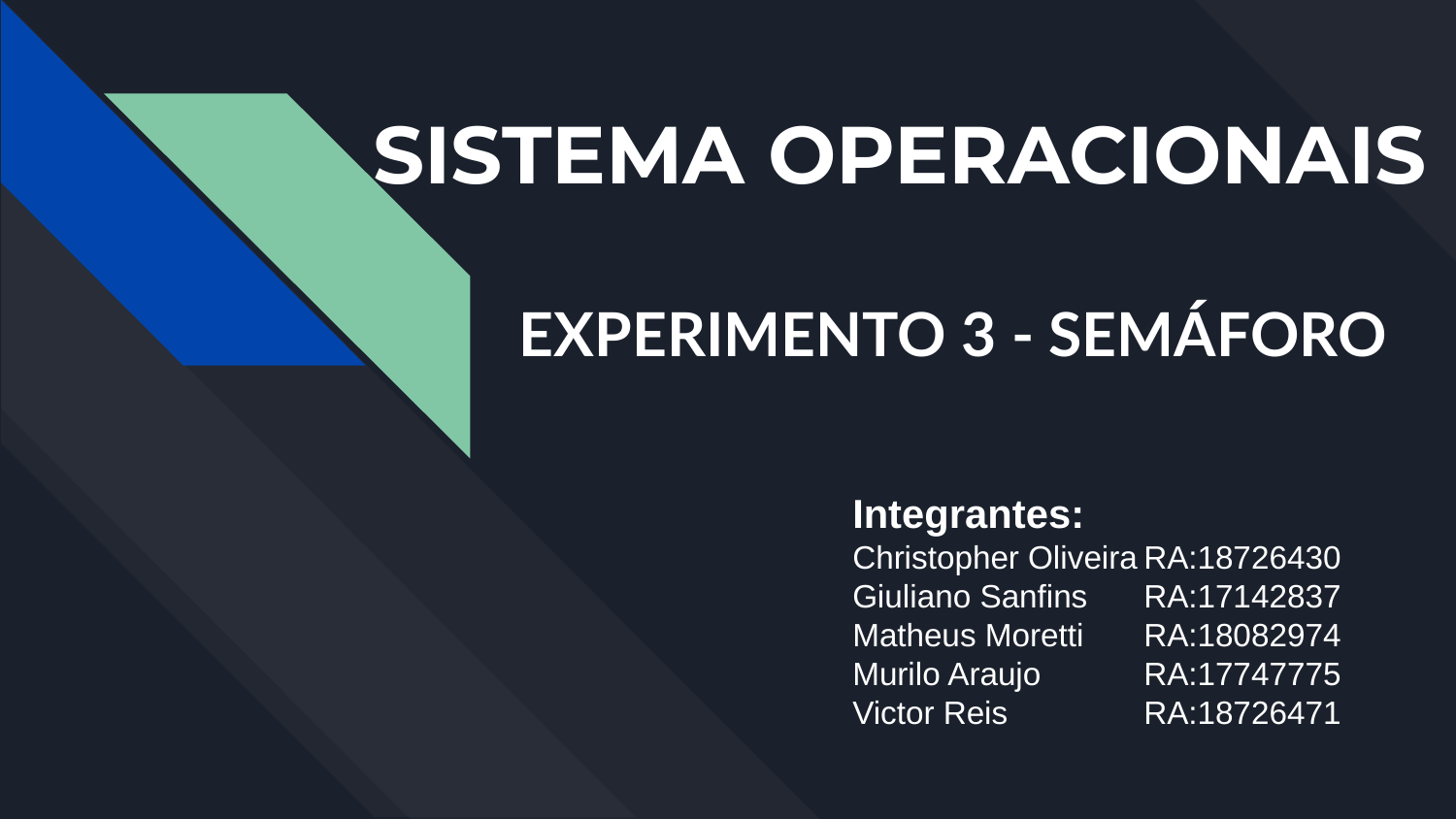

# SISTEMA OPERACIONAIS
EXPERIMENTO 3 - SEMÁFORO

Integrantes:
Christopher Oliveira	RA:18726430
Giuliano Sanfins	RA:17142837
Matheus Moretti	RA:18082974
Murilo Araujo	RA:17747775
Victor Reis	RA:18726471